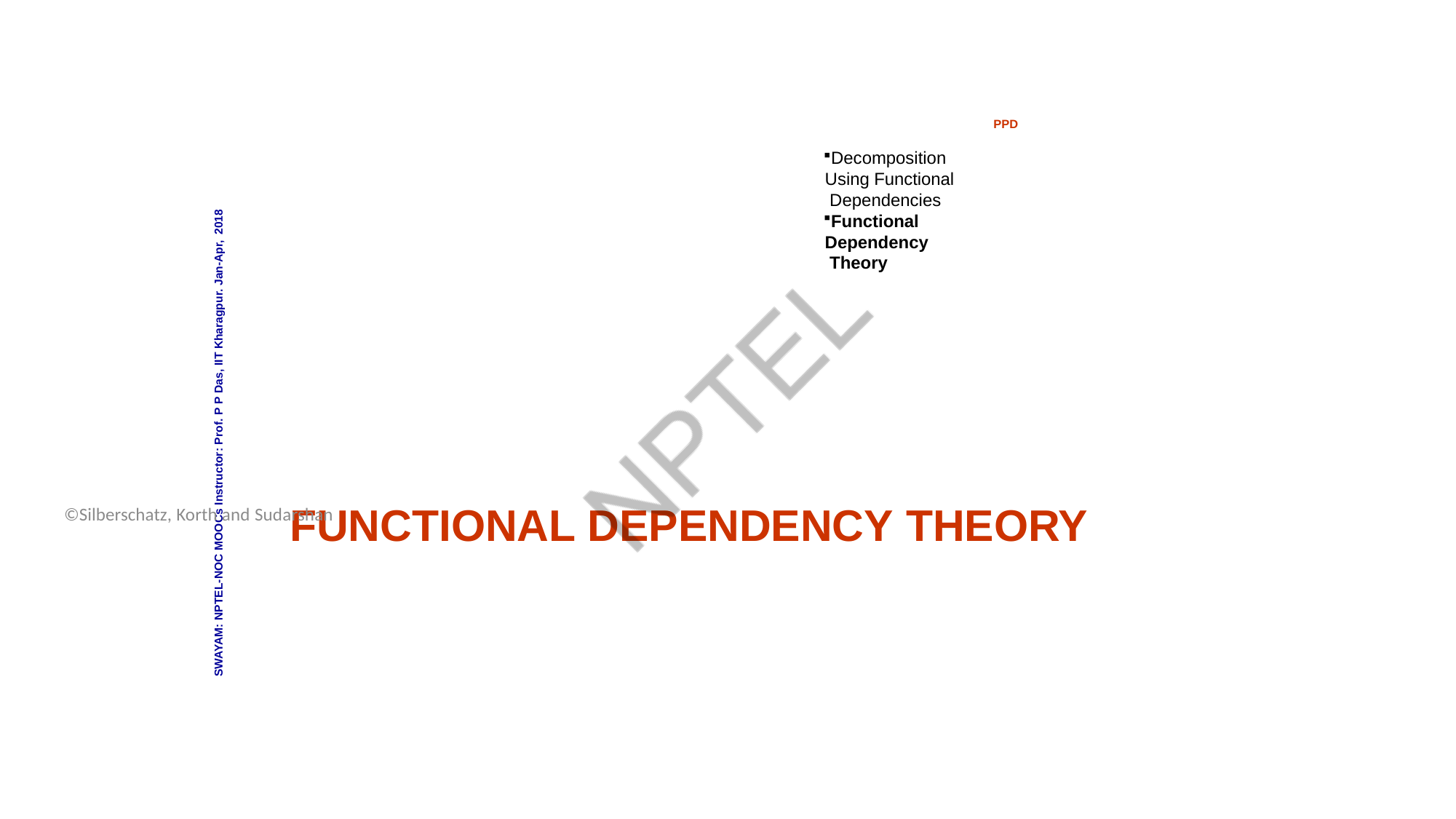

Database System Concepts - 6th Edition
17.14
©Silberschatz, Korth and Sudarshan
PPD

Decomposition  Using Functional  Dependencies
Functional  Dependency  Theory
SWAYAM: NPTEL-NOC MOOCs Instructor: Prof. P P Das, IIT Kharagpur. Jan-Apr, 2018

FUNCTIONAL DEPENDENCY THEORY